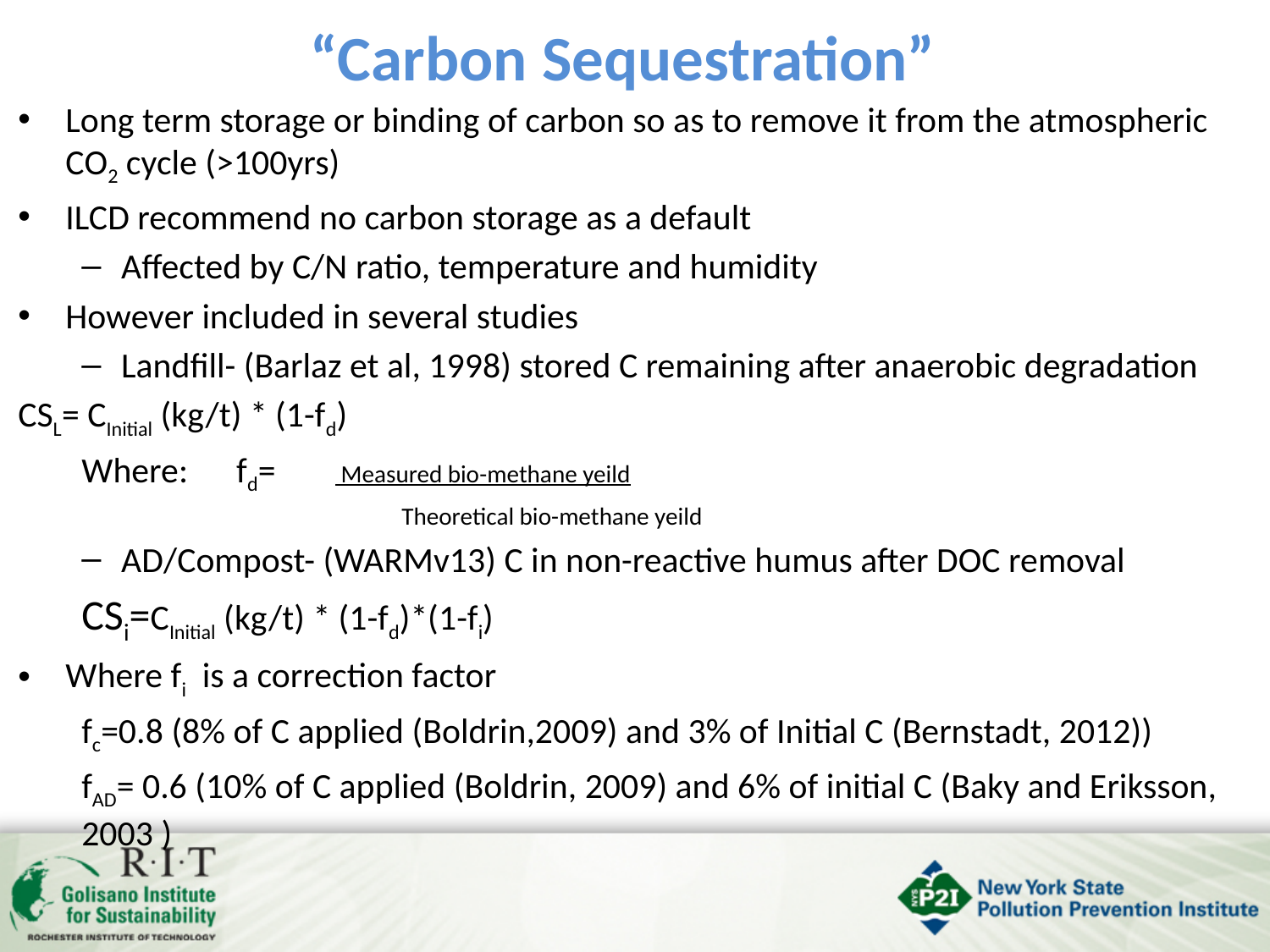

# “Carbon Sequestration”
Long term storage or binding of carbon so as to remove it from the atmospheric CO2 cycle (>100yrs)
ILCD recommend no carbon storage as a default
Affected by C/N ratio, temperature and humidity
However included in several studies
Landfill- (Barlaz et al, 1998) stored C remaining after anaerobic degradation
CSL= CInitial (kg/t) * (1-fd)
Where:      fd=   	 Measured bio-methane yeild
	            Theoretical bio-methane yeild
AD/Compost- (WARMv13) C in non-reactive humus after DOC removal
CSi=CInitial (kg/t) * (1-fd)*(1-fi)
Where fi  is a correction factor
fc=0.8 (8% of C applied (Boldrin,2009) and 3% of Initial C (Bernstadt, 2012))
fAD= 0.6 (10% of C applied (Boldrin, 2009) and 6% of initial C (Baky and Eriksson, 2003 )